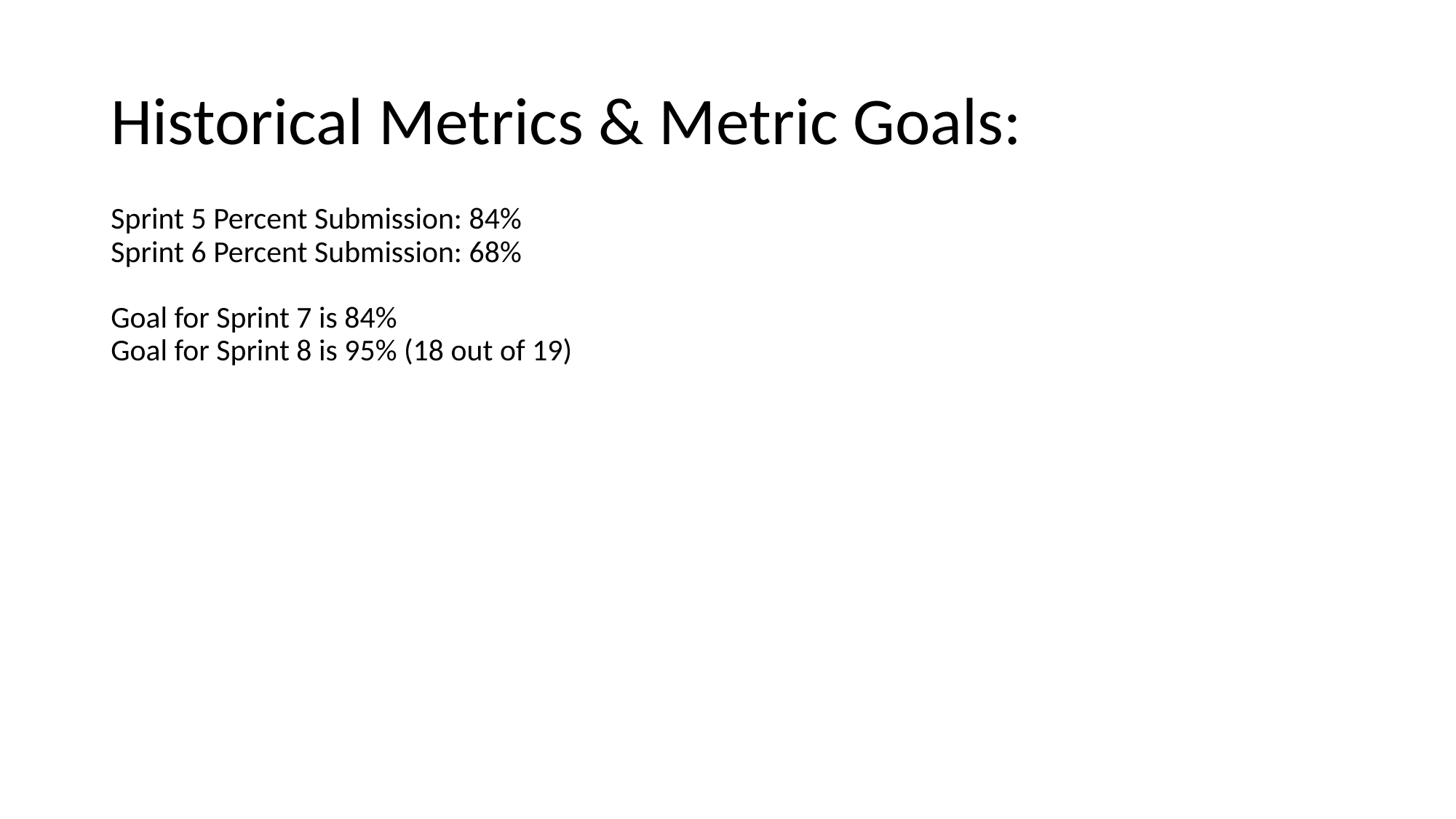

# Historical Metrics & Metric Goals:
Sprint 5 Percent Submission: 84%
Sprint 6 Percent Submission: 68%
Goal for Sprint 7 is 84%
Goal for Sprint 8 is 95% (18 out of 19)